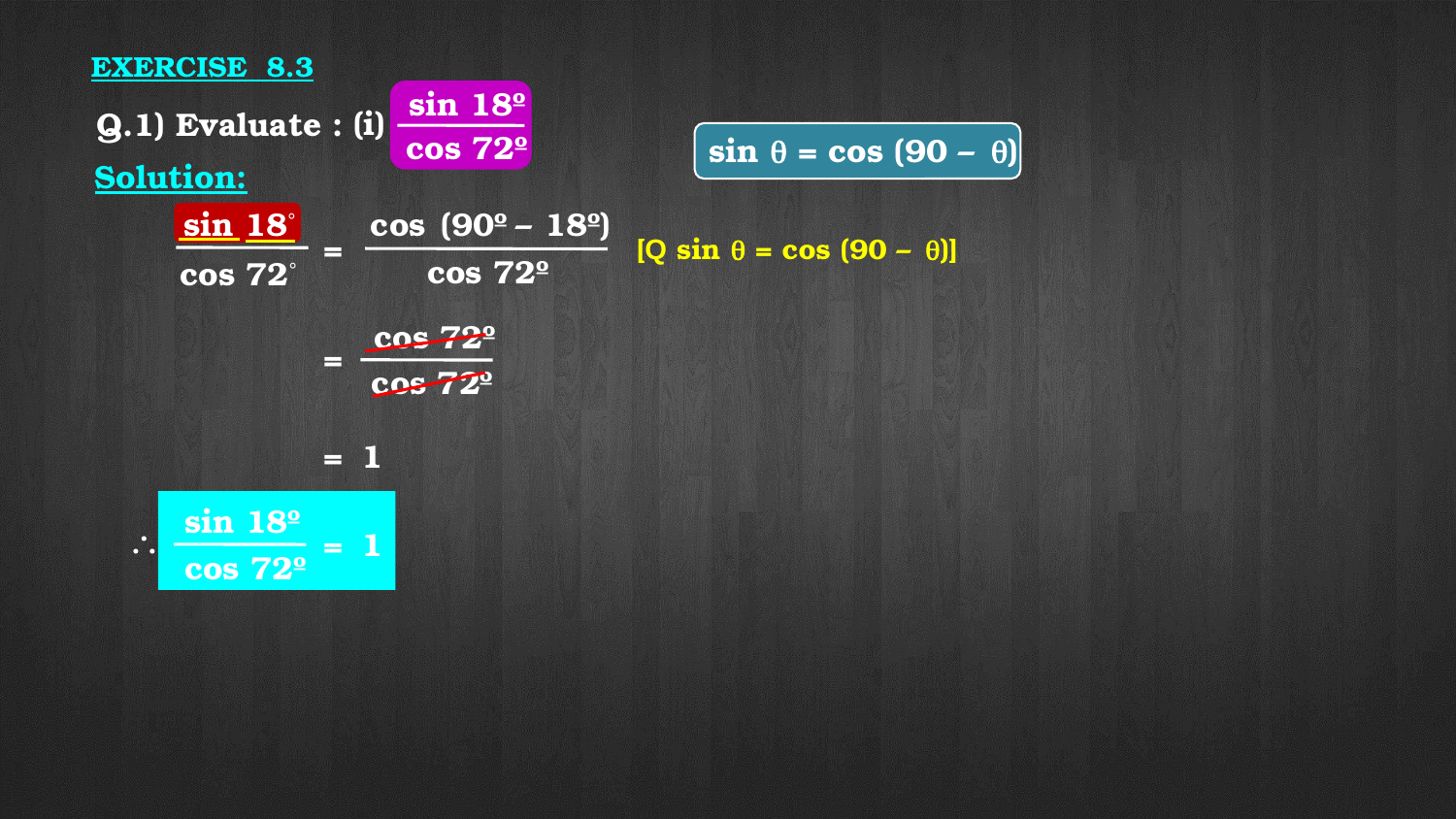

EXERCISE  8.3
sin 18º
cos 72º
(i)
Q.1) Evaluate :

sin θ = cos (90 – θ)
Solution:
cos
(90º
–
18º)
sin 18°
cos 72°

=
 [Q sin θ = cos (90 – θ)]
cos 72º
cos 72º
=
cos 72º
=
1

sin 18º
cos 72º
∴
=
1